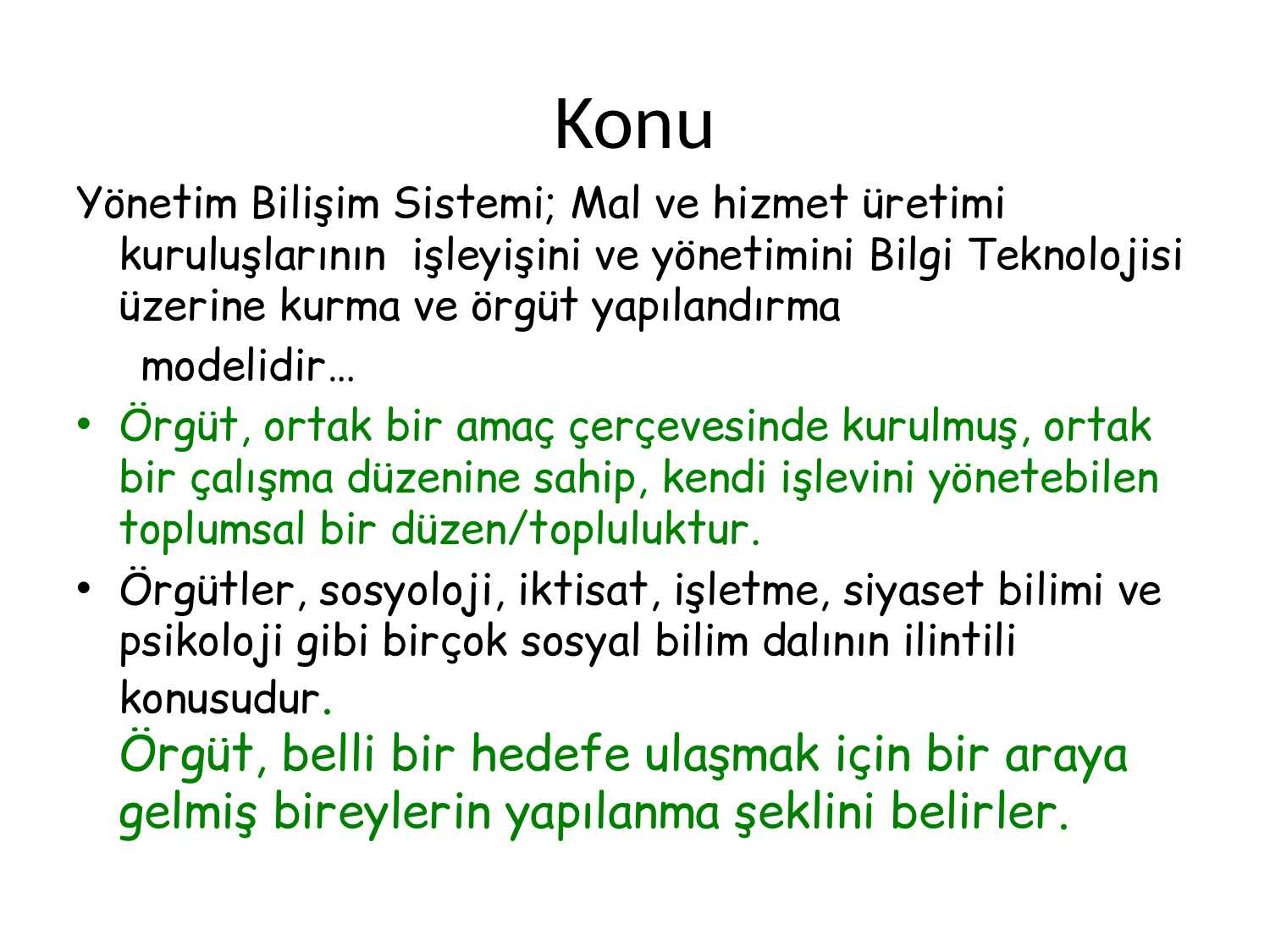

# Konu
Yönetim Bilişim Sistemi; Mal ve hizmet üretimi kuruluşlarının  işleyişini ve yönetimini Bilgi Teknolojisi üzerine kurma ve örgüt yapılandırma
     modelidir…
Örgüt, ortak bir amaç çerçevesinde kurulmuş, ortak bir çalışma düzenine sahip, kendi işlevini yönetebilen toplumsal bir düzen/topluluktur.
Örgütler, sosyoloji, iktisat, işletme, siyaset bilimi ve psikoloji gibi birçok sosyal bilim dalının ilintili konusudur.
Örgüt, belli bir hedefe ulaşmak için bir araya gelmiş bireylerin yapılanma şeklini belirler.